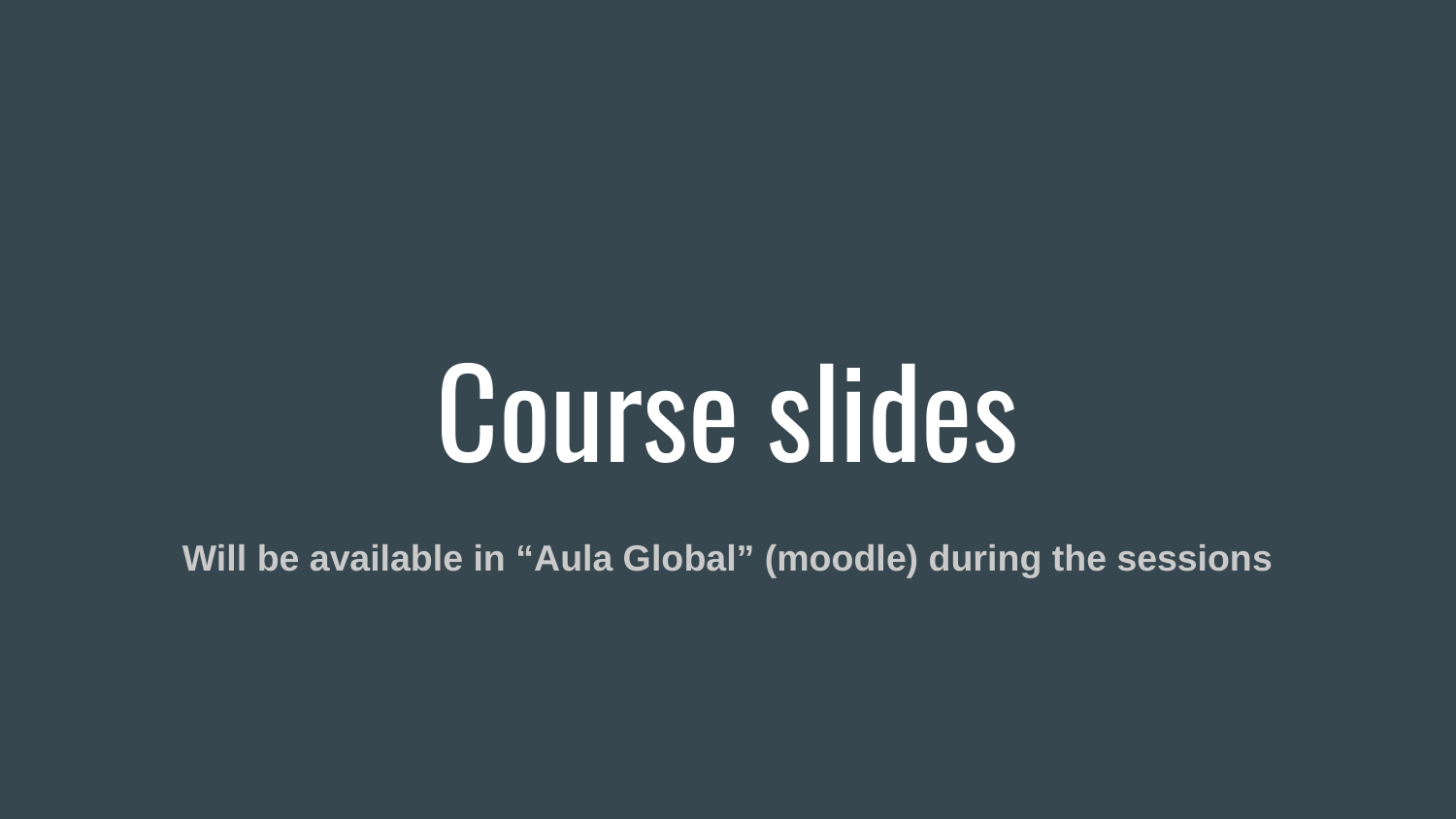

# Course slides
Will be available in “Aula Global” (moodle) during the sessions